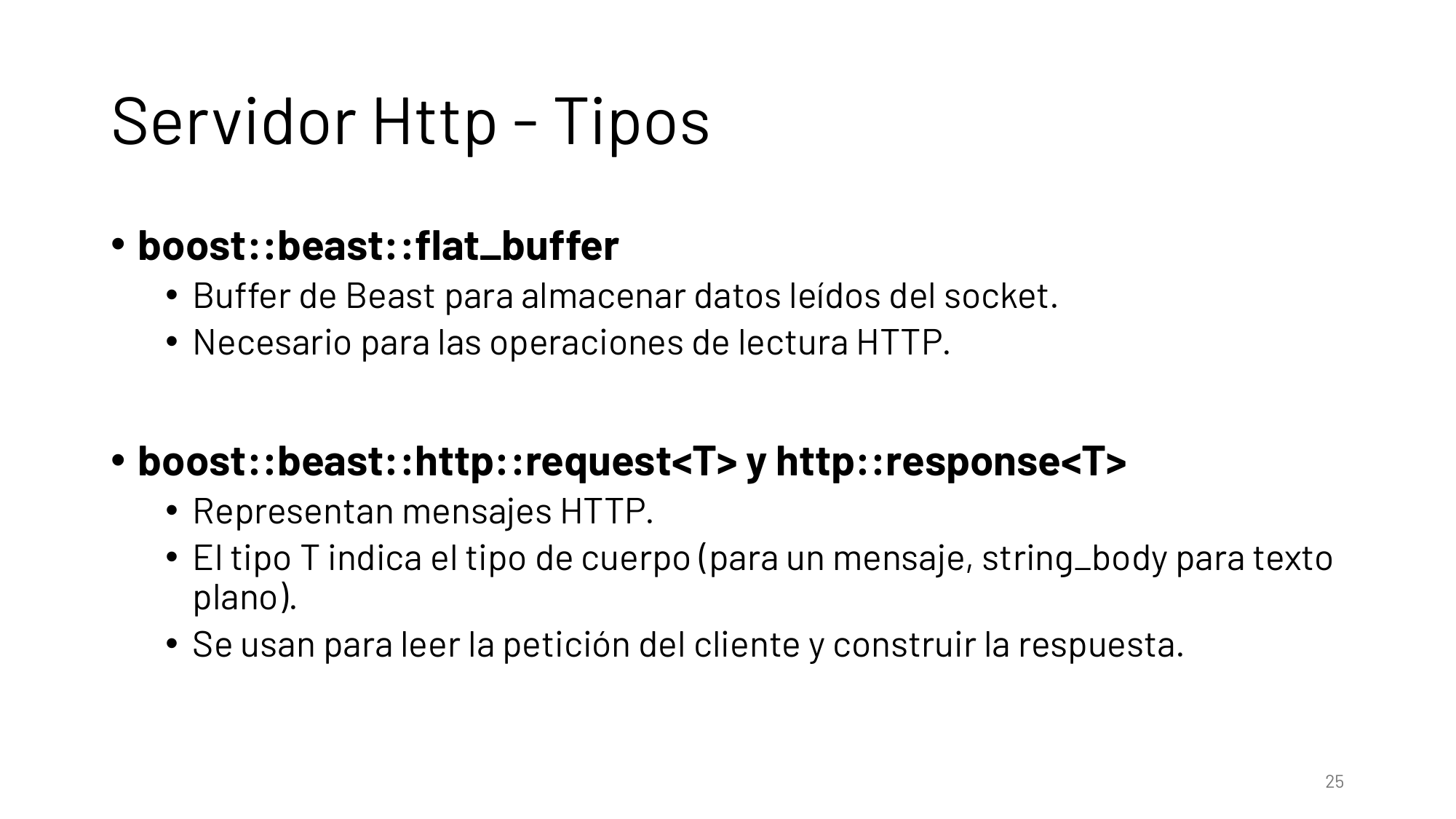

# Servidor Http - Tipos
boost::beast::flat_buffer
Buffer de Beast para almacenar datos leídos del socket.
Necesario para las operaciones de lectura HTTP.

boost::beast::http::request<T> y http::response<T>
Representan mensajes HTTP.
El tipo T indica el tipo de cuerpo (para un mensaje, string_body para texto plano).
Se usan para leer la petición del cliente y construir la respuesta.
25